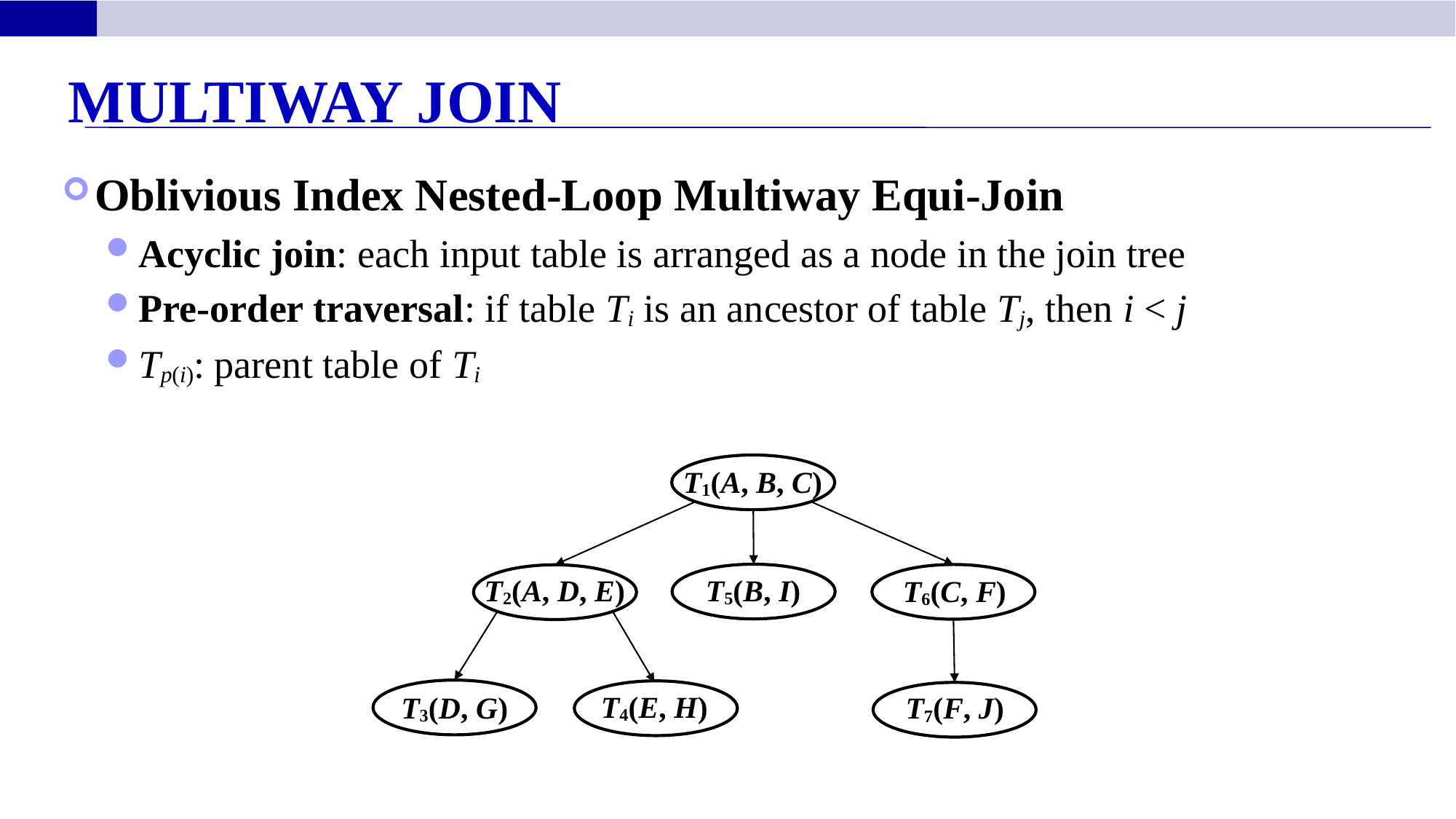

Multiway Join
Oblivious Index Nested-Loop Multiway Equi-Join
Acyclic join: each input table is arranged as a node in the join tree
Pre-order traversal: if table Ti is an ancestor of table Tj, then i < j
Tp(i): parent table of Ti

T1(A, B, C)

T5(B, I)

T6(C, F)

T2(A, D, E)

T3(D, G)

T4(E, H)

T7(F, J)